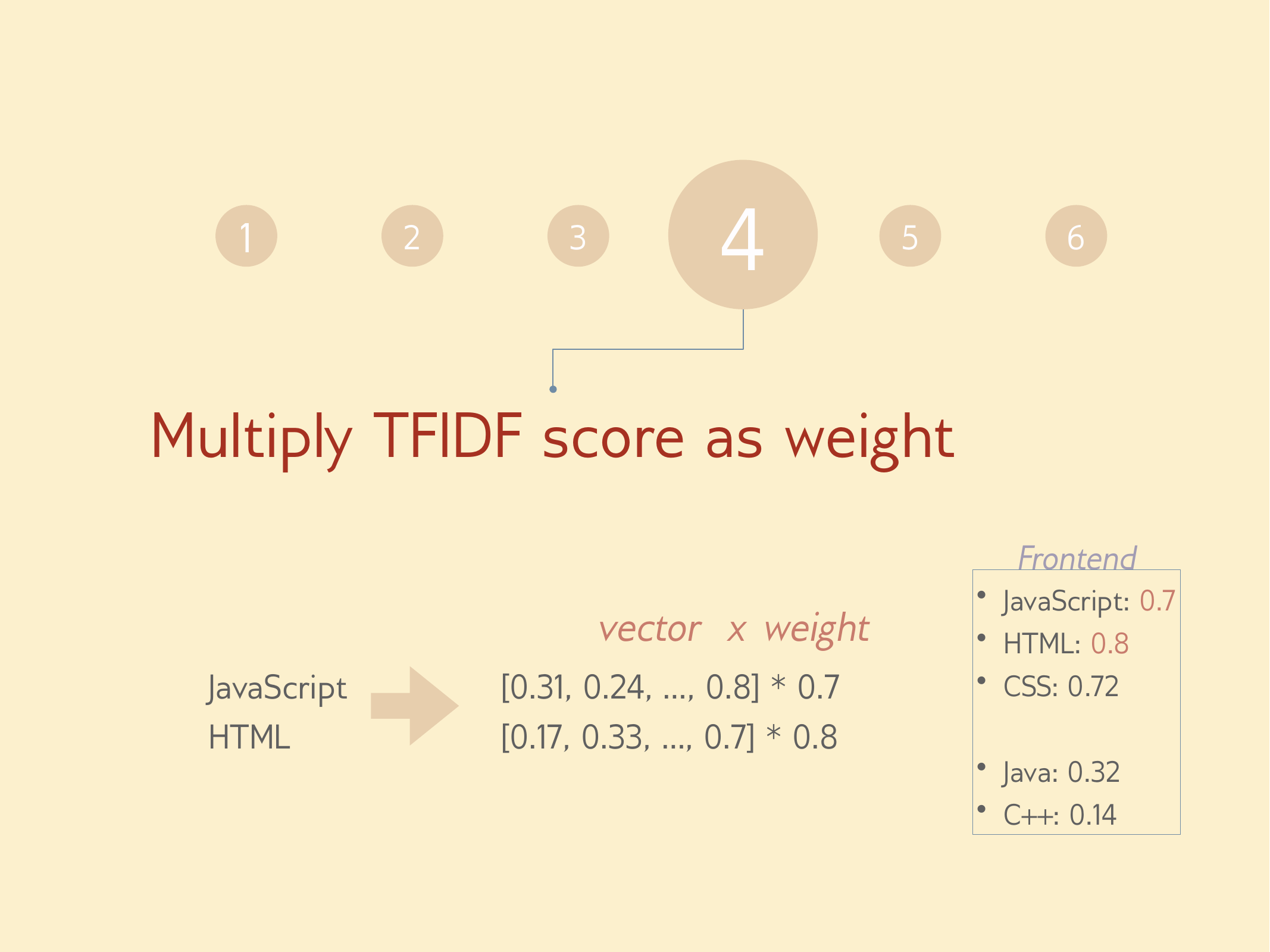

4
1
2
3
5
6
Multiply TFIDF score as weight
Frontend
JavaScript: 0.7
HTML: 0.8
CSS: 0.72

Java: 0.32
C++: 0.14
vector  x
weight
JavaScript
HTML
[0.31, 0.24, …, 0.8] * 0.7
[0.17, 0.33, …, 0.7] * 0.8